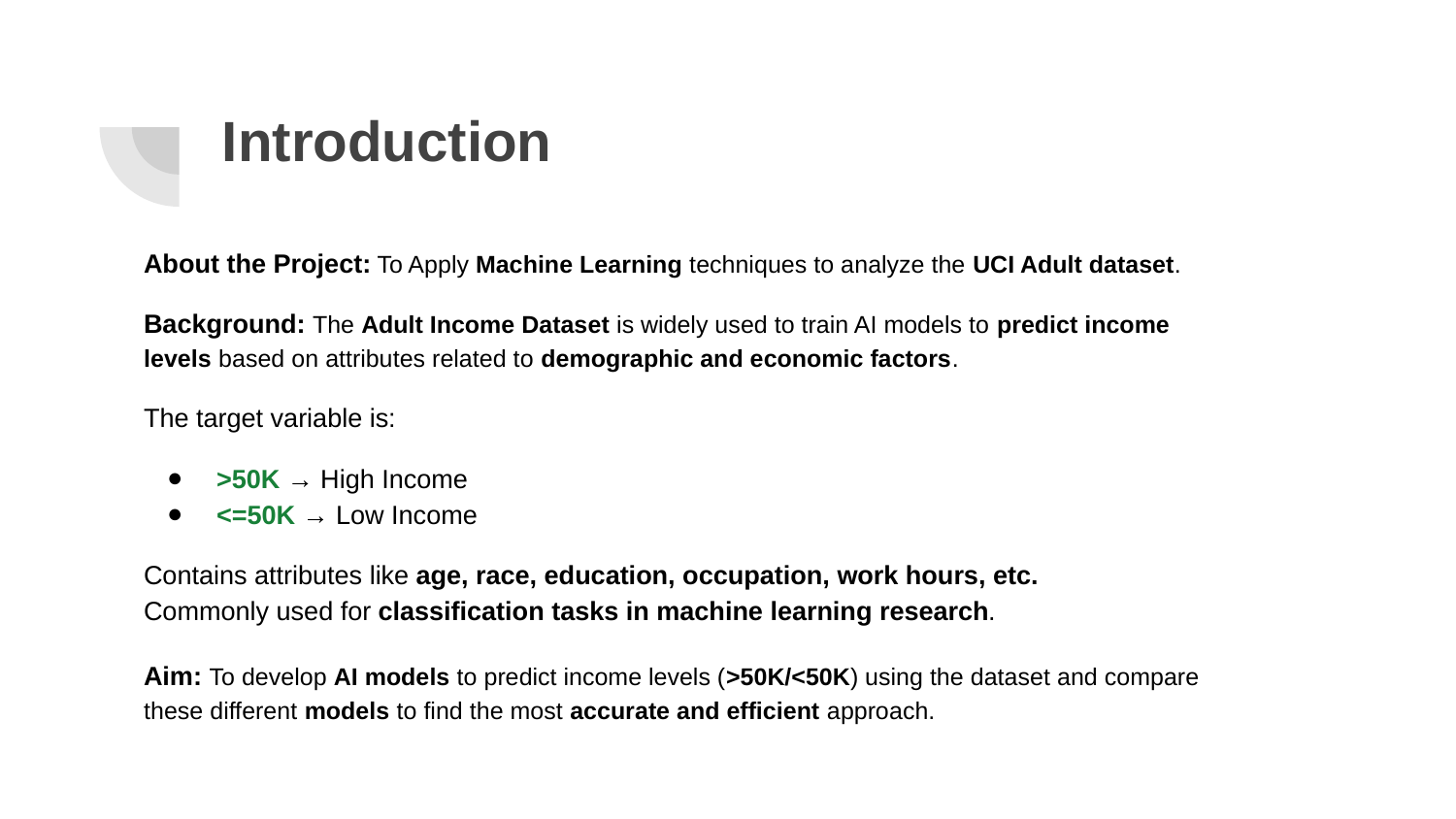

# Introduction
About the Project: To Apply Machine Learning techniques to analyze the UCI Adult dataset.
Background: The Adult Income Dataset is widely used to train AI models to predict income levels based on attributes related to demographic and economic factors.
The target variable is:
>50K → High Income
<=50K → Low Income
Contains attributes like age, race, education, occupation, work hours, etc.
Commonly used for classification tasks in machine learning research.
Aim: To develop AI models to predict income levels (>50K/<50K) using the dataset and compare these different models to find the most accurate and efficient approach.